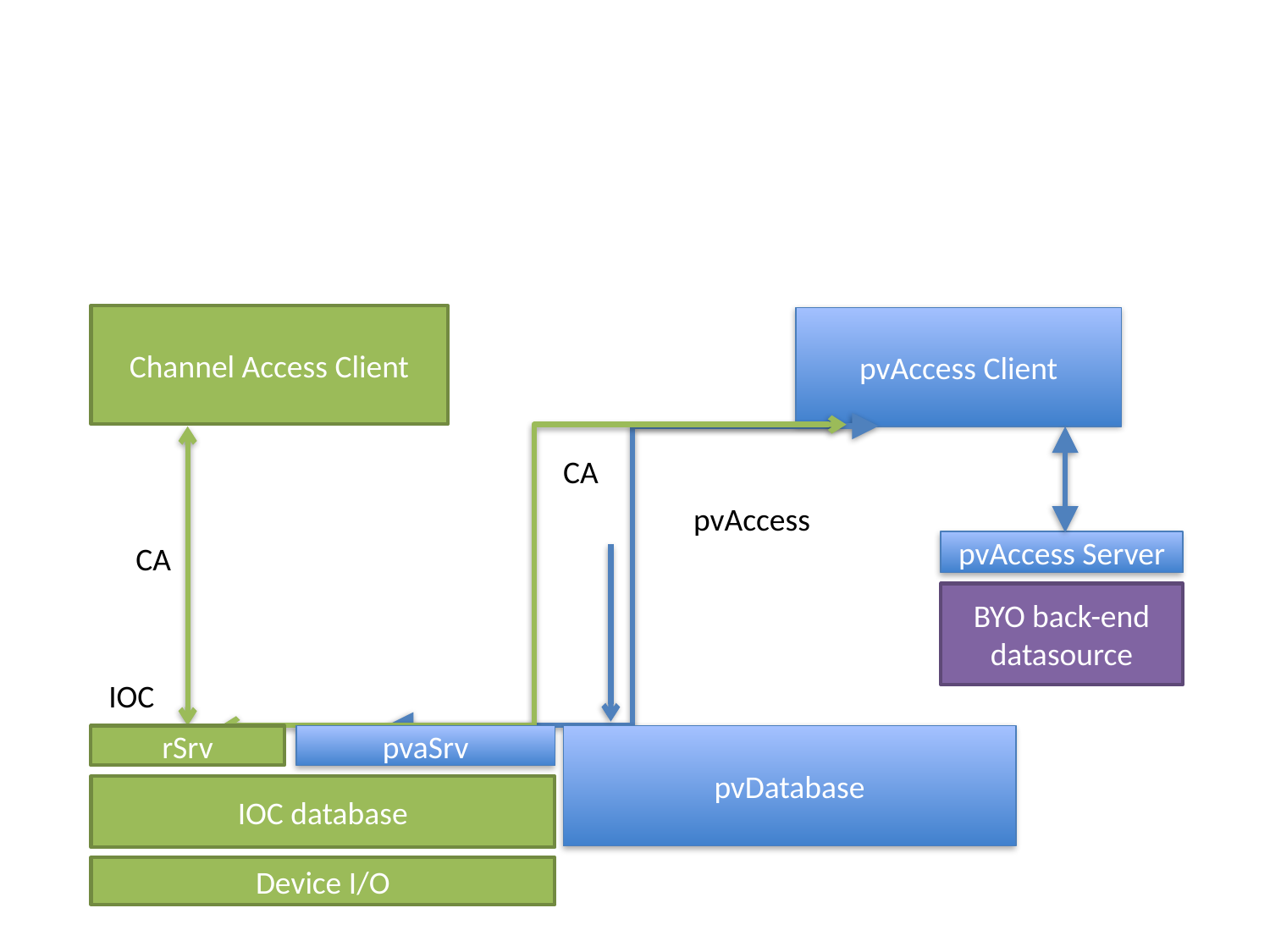

Channel Access Client
pvAccess Client
CA
pvAccess
pvAccess Server
CA
BYO back-end
datasource
IOC
rSrv
pvaSrv
pvDatabase
IOC database
Device I/O